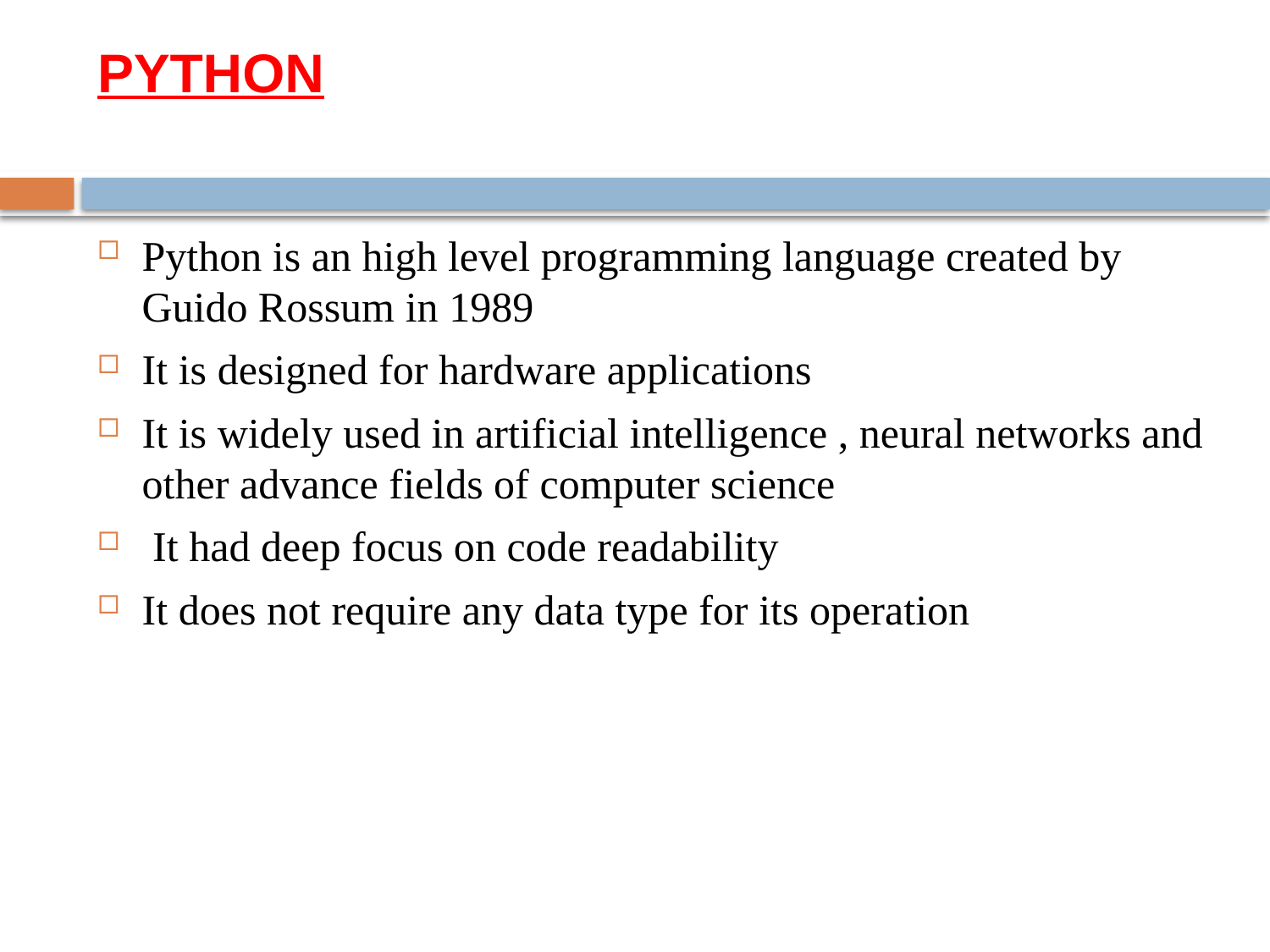

# PYTHON
Python is an high level programming language created by Guido Rossum in 1989
It is designed for hardware applications
It is widely used in artificial intelligence , neural networks and other advance fields of computer science
 It had deep focus on code readability
It does not require any data type for its operation